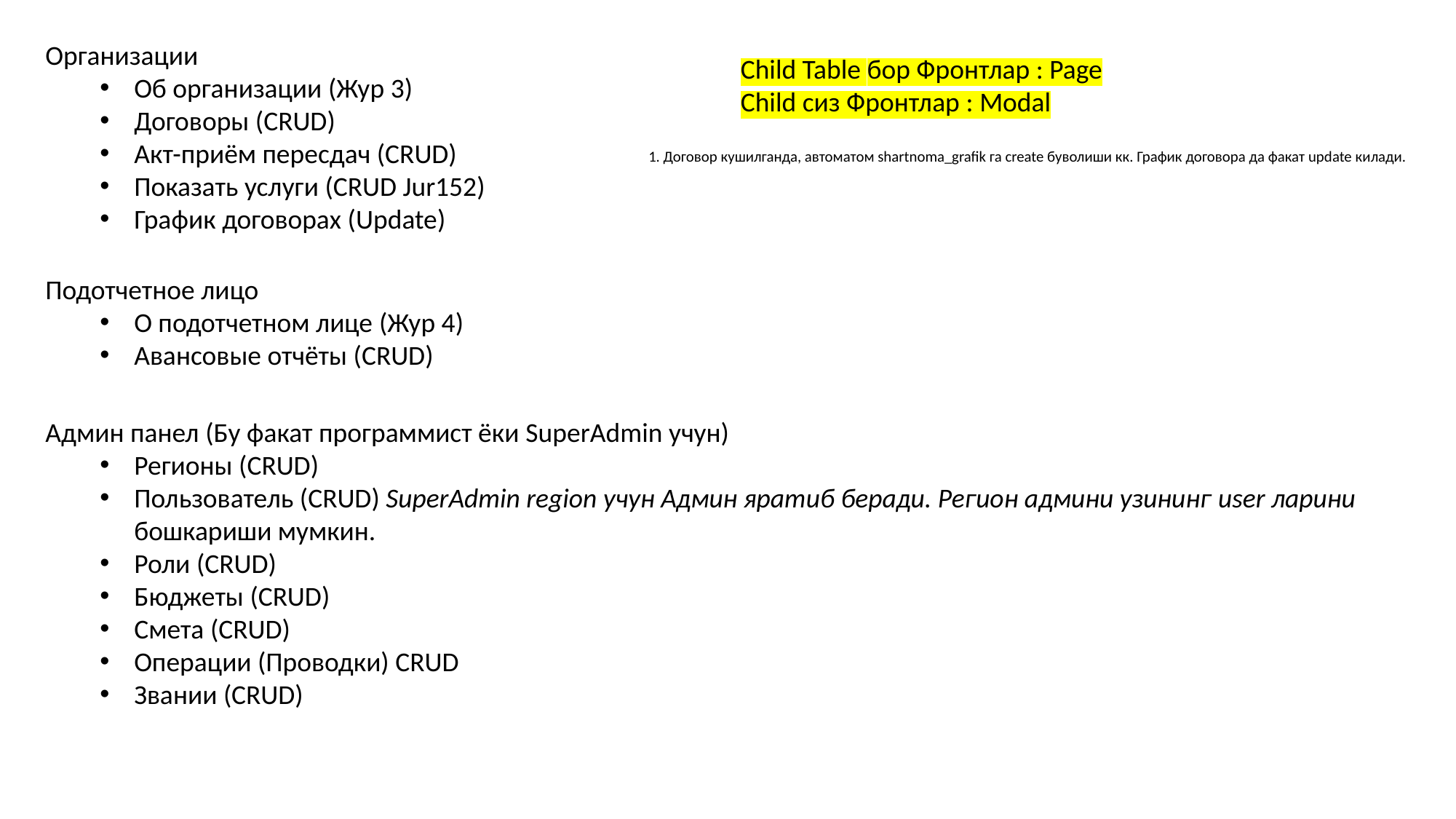

Организации
Об организации (Жур 3)
Договоры (CRUD)
Акт-приём пересдач (CRUD)
Показать услуги (CRUD Jur152)
График договорах (Update)

Child Table бор Фронтлар : Page
Child сиз Фронтлар : Modal
1. Договор кушилганда, автоматом shartnoma_grafik га create буволиши кк. График договора да факат update килади.
Подотчетное лицо
О подотчетном лице (Жур 4)
Авансовые отчёты (CRUD)
Админ панел (Бу факат программист ёки SuperAdmin учун)
Регионы (CRUD)
Пользователь (CRUD) SuperAdmin region учун Админ яратиб беради. Регион админи узининг user ларини бошкариши мумкин.
Роли (CRUD)
Бюджеты (CRUD)
Смета (CRUD)
Операции (Проводки) CRUD
Звании (CRUD)